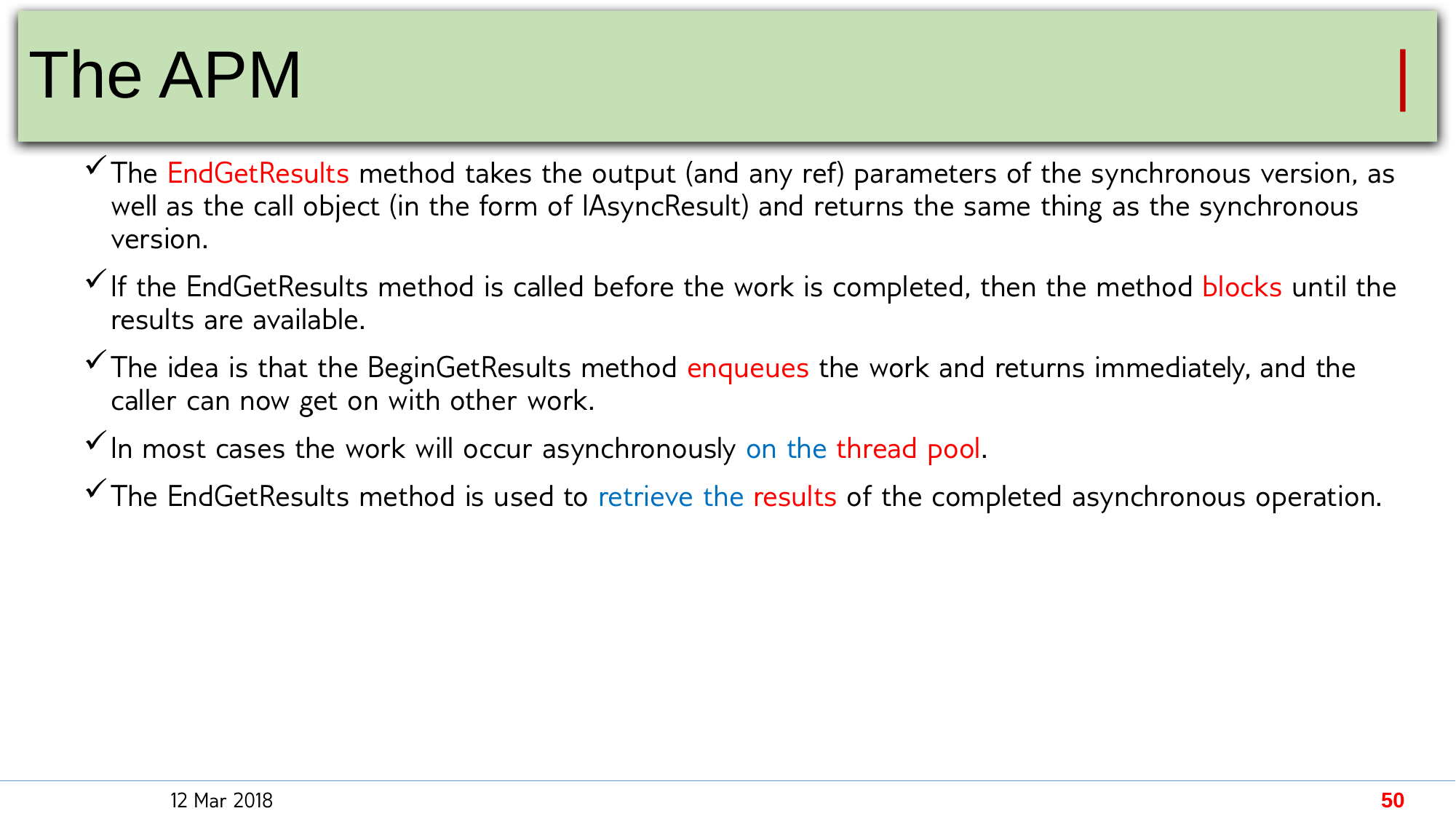

# The APM										   |
The EndGetResults method takes the output (and any ref) parameters of the synchronous version, as well as the call object (in the form of IAsyncResult) and returns the same thing as the synchronous version.
If the EndGetResults method is called before the work is completed, then the method blocks until the results are available.
The idea is that the BeginGetResults method enqueues the work and returns immediately, and the caller can now get on with other work.
In most cases the work will occur asynchronously on the thread pool.
The EndGetResults method is used to retrieve the results of the completed asynchronous operation.
12 Mar 2018
50